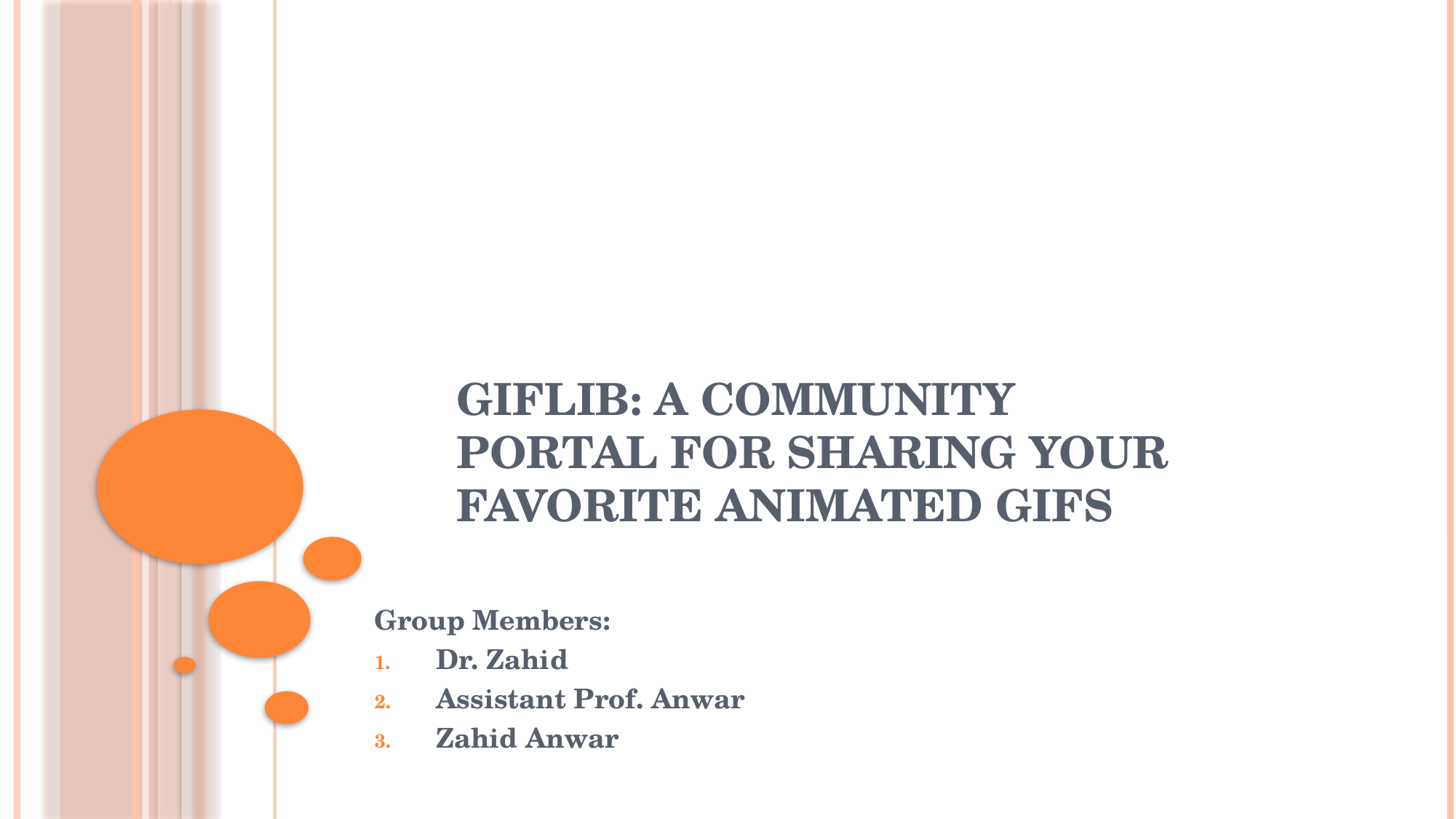

# GifLib: A Community Portal for Sharing your Favorite animated GIFs
Group Members:
Dr. Zahid
Assistant Prof. Anwar
Zahid Anwar